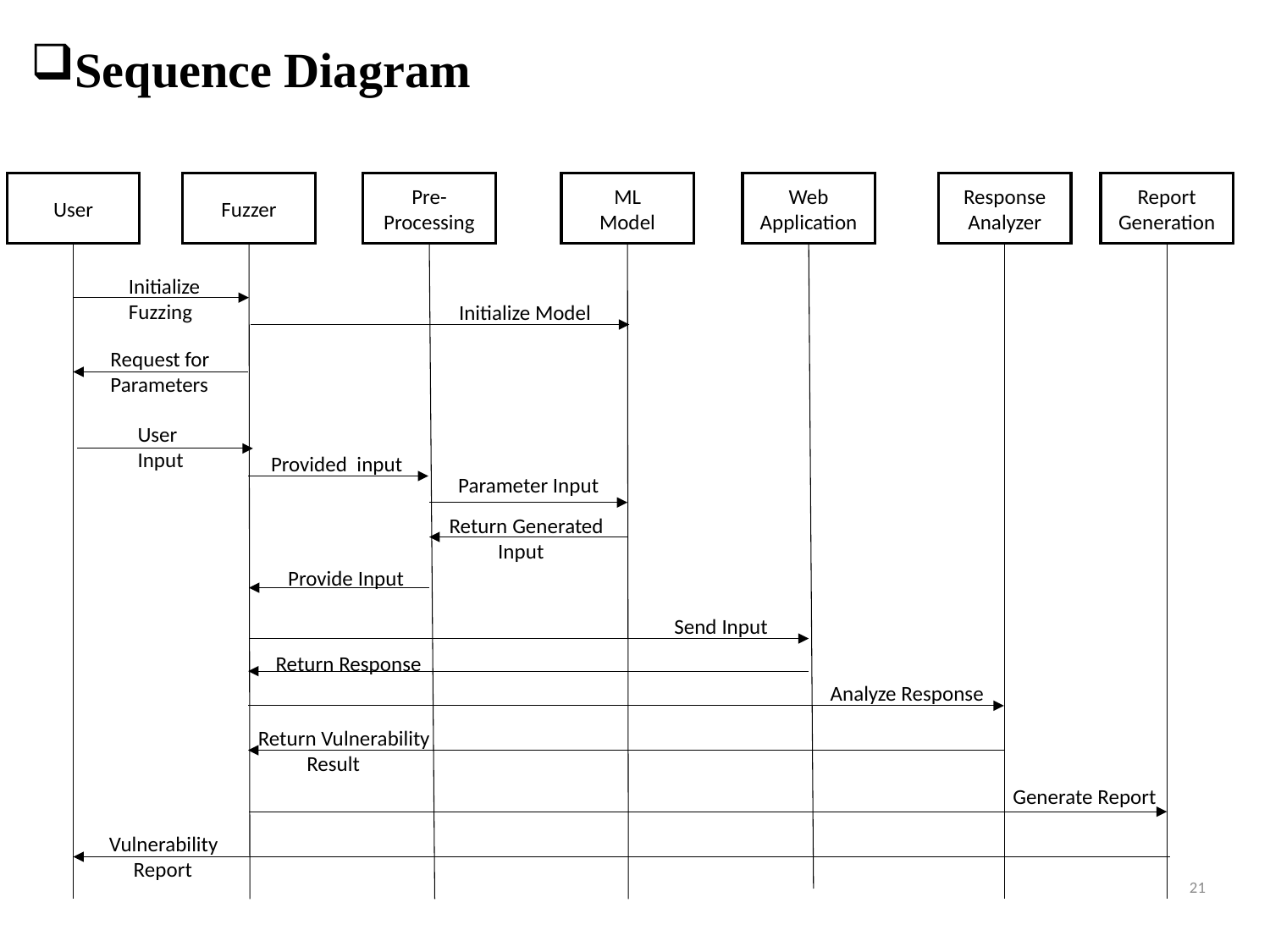

Sequence Diagram
User
Fuzzer
Pre-Processing
ML
Model
Web
Application
Response
Analyzer
Report
Generation
Initialize
Fuzzing
Initialize Model
Request for
Parameters
User
Input
Provided  input
Parameter Input
Return Generated
          Input
Provide Input
Send Input
Return Response
Analyze Response
Return Vulnerability
          Result
Generate Report
Vulnerability
     Report
21